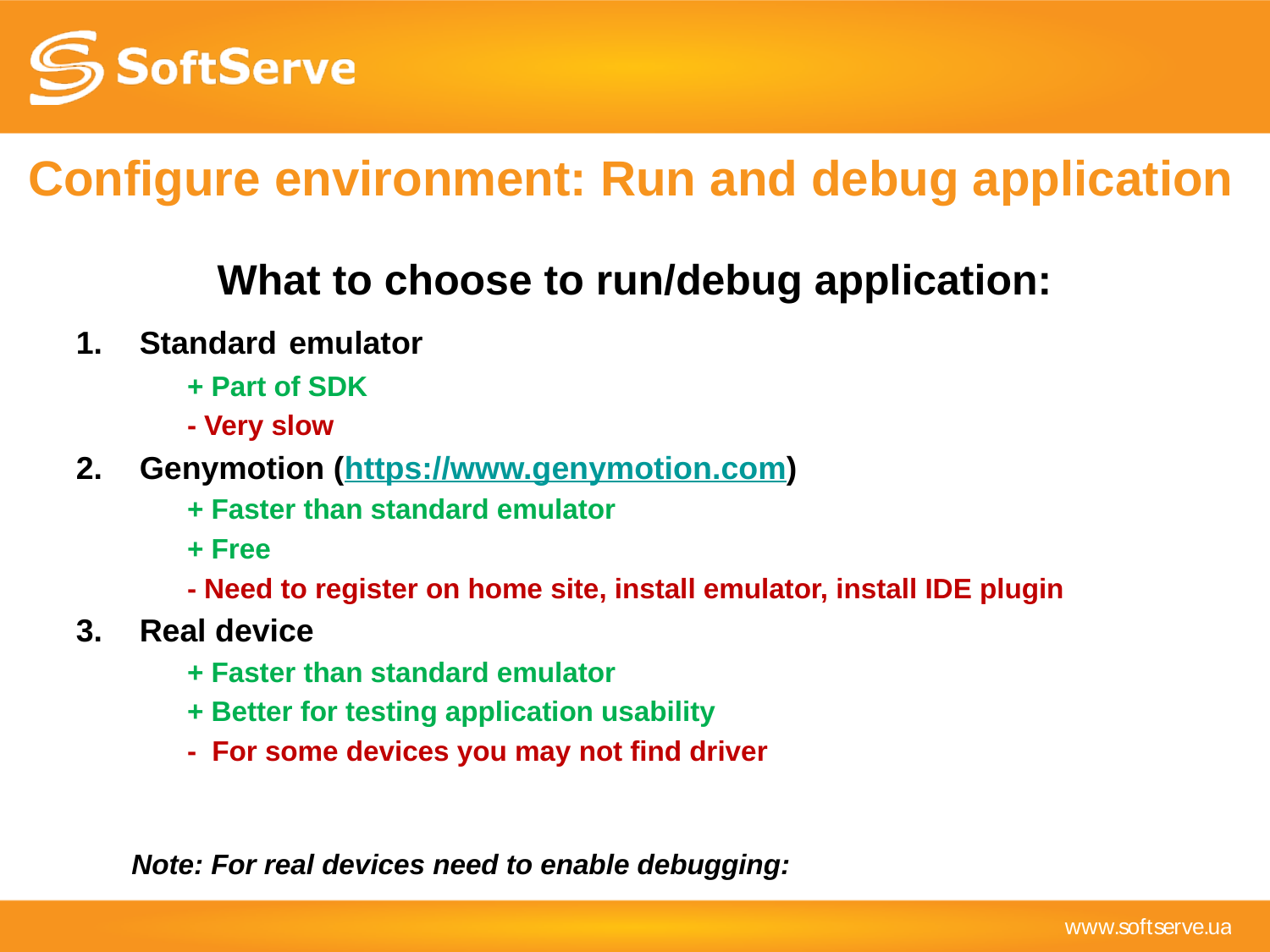

# Configure environment: Run and debug application
What to choose to run/debug application:
Standard emulator
+ Part of SDK
- Very slow
Genymotion (https://www.genymotion.com)
+ Faster than standard emulator
+ Free
- Need to register on home site, install emulator, install IDE plugin
Real device
+ Faster than standard emulator
+ Better for testing application usability
-  For some devices you may not find driver

Note: For real devices need to enable debugging: